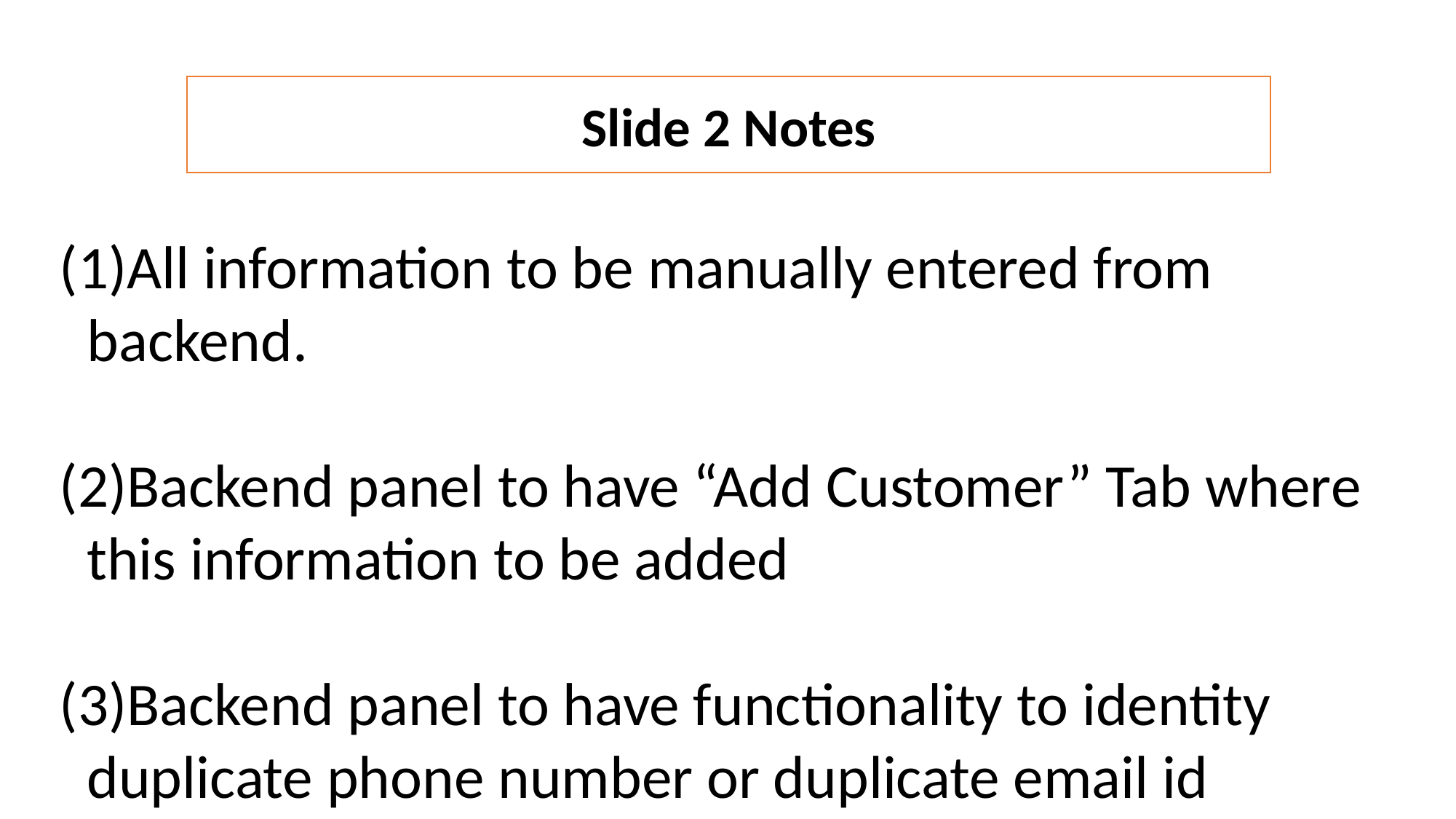

Slide 2 Notes
All information to be manually entered from backend.

Backend panel to have “Add Customer” Tab where this information to be added

Backend panel to have functionality to identity duplicate phone number or duplicate email id